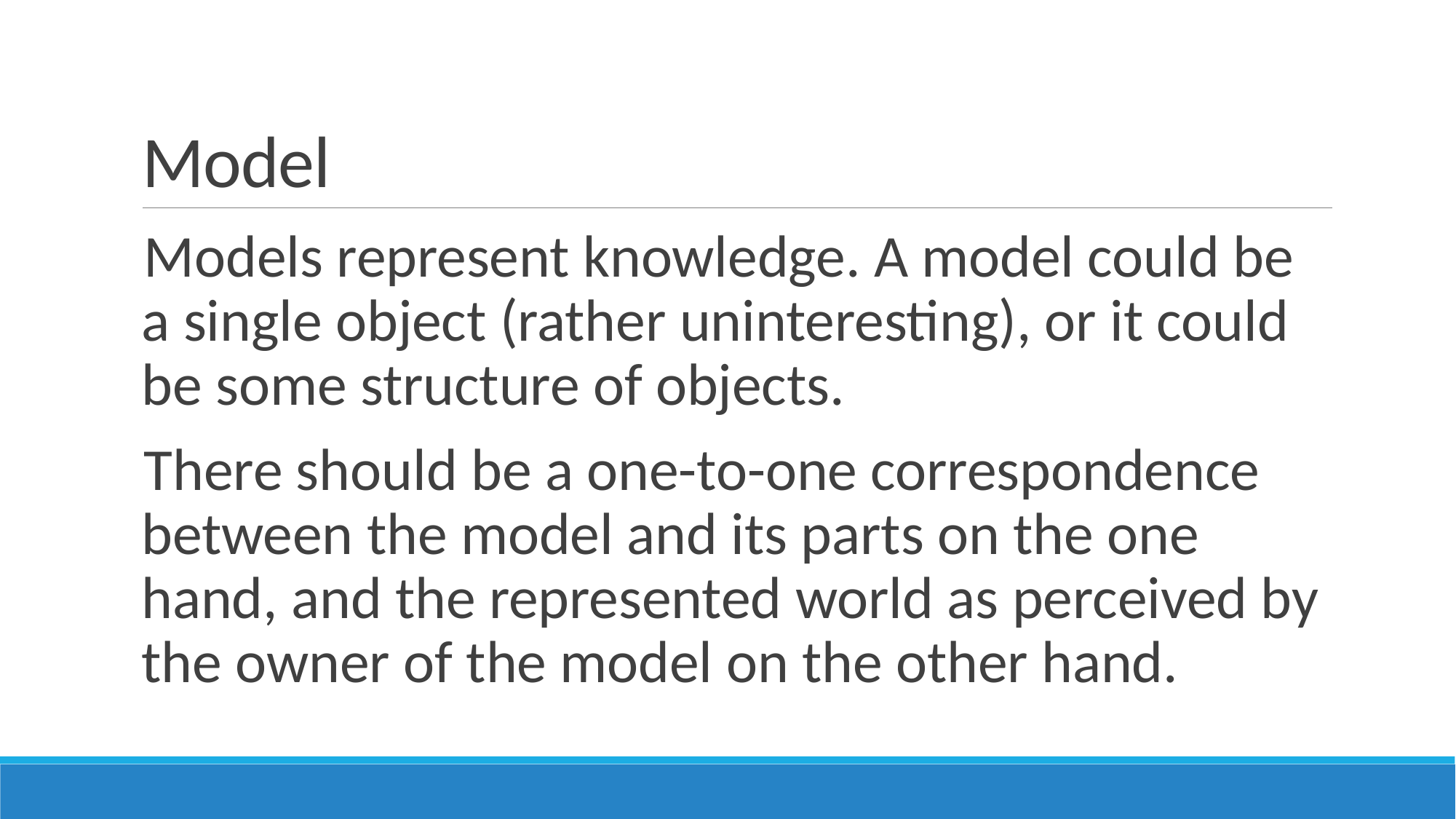

# Model
Models represent knowledge. A model could be a single object (rather uninteresting), or it could be some structure of objects.
There should be a one-to-one correspondence between the model and its parts on the one hand, and the represented world as perceived by the owner of the model on the other hand.